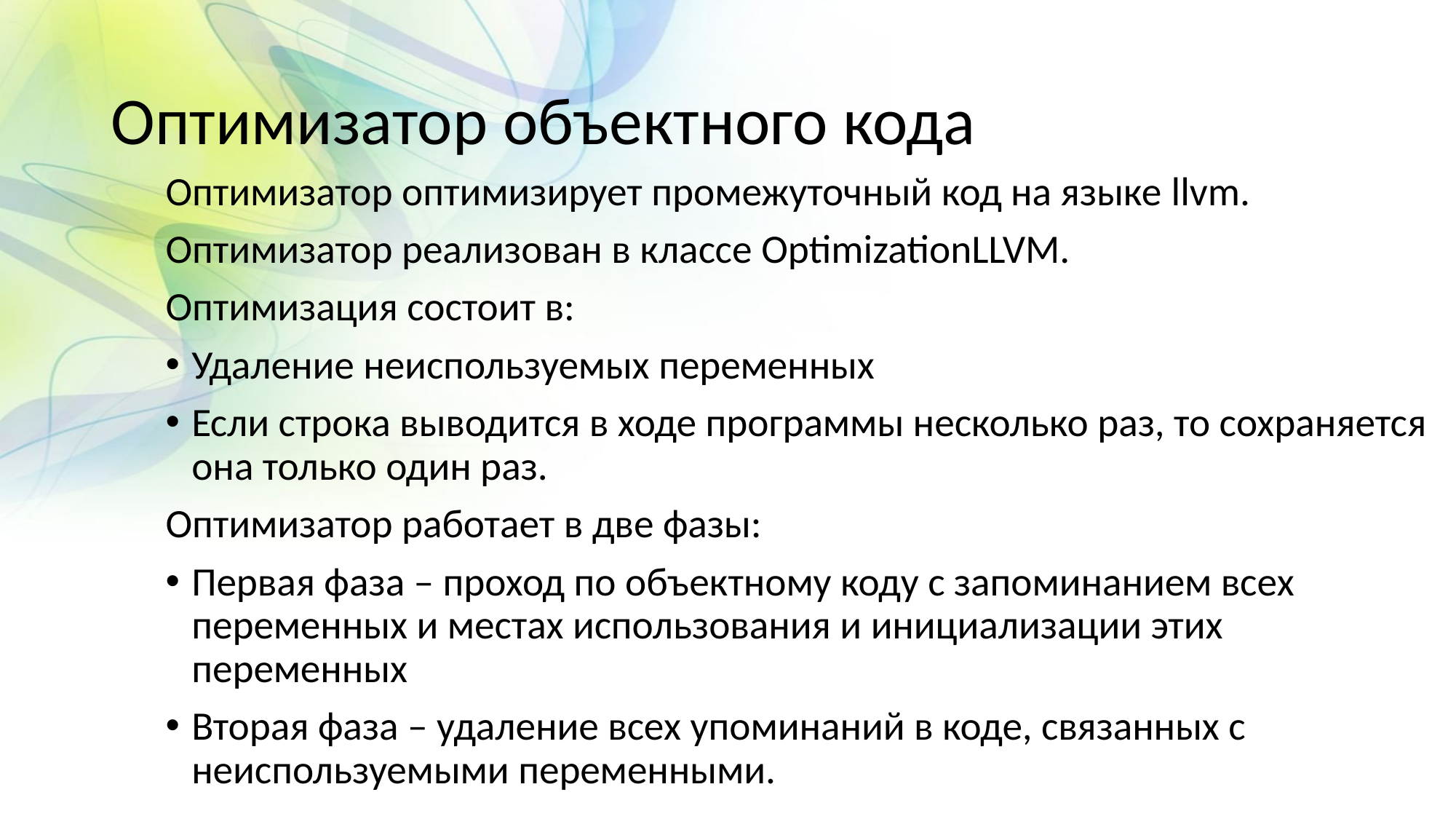

# Оптимизатор объектного кода
Оптимизатор оптимизирует промежуточный код на языке llvm.
Оптимизатор реализован в классе OptimizationLLVM.
Оптимизация состоит в:
Удаление неиспользуемых переменных
Если строка выводится в ходе программы несколько раз, то сохраняется она только один раз.
Оптимизатор работает в две фазы:
Первая фаза – проход по объектному коду с запоминанием всех переменных и местах использования и инициализации этих переменных
Вторая фаза – удаление всех упоминаний в коде, связанных с неиспользуемыми переменными.